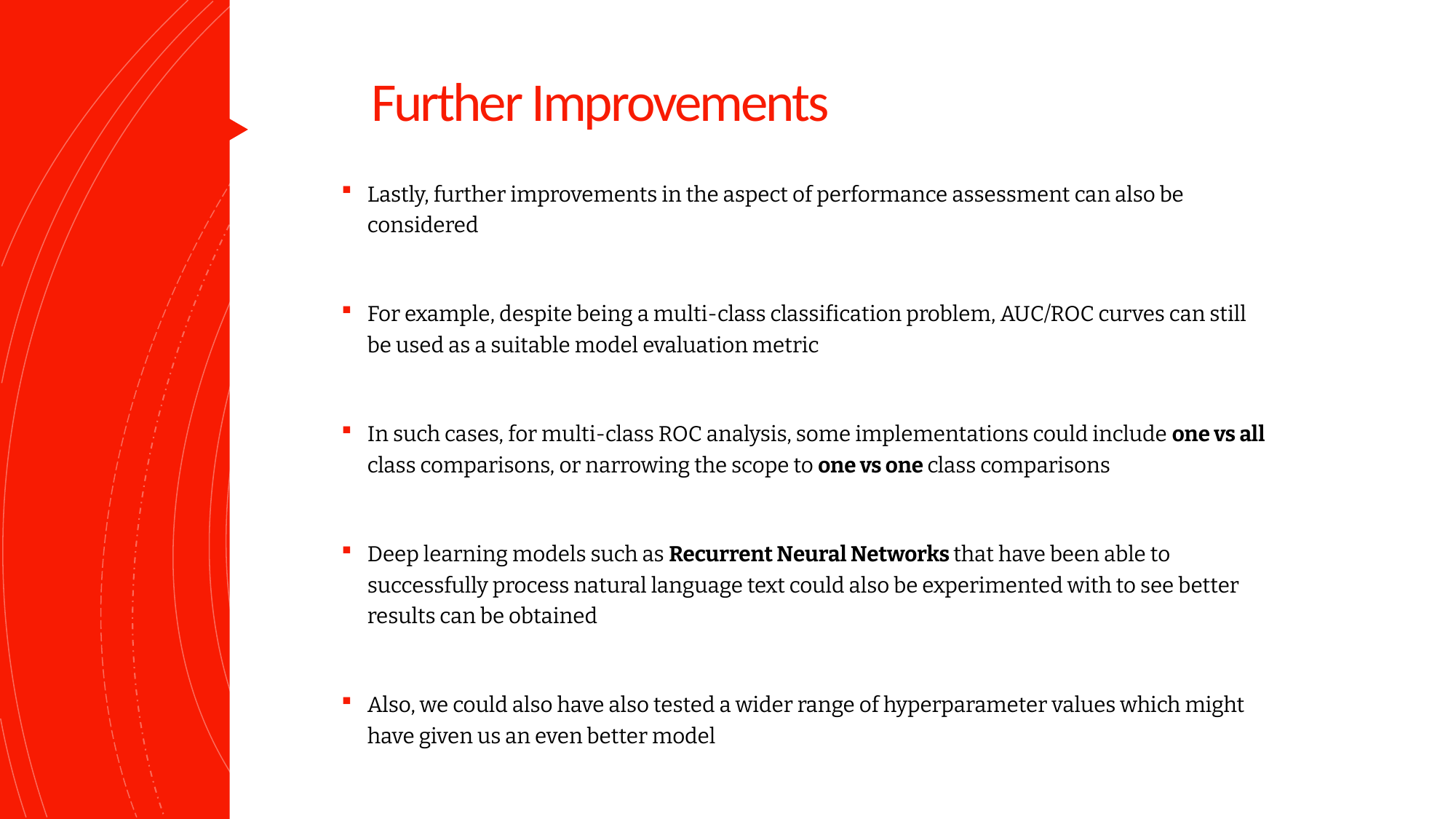

# Further Improvements

Lastly, further improvements in the aspect of performance assessment can also be considered

For example, despite being a multi-class classification problem, AUC/ROC curves can still be used as a suitable model evaluation metric

In such cases, for multi-class ROC analysis, some implementations could include one vs all class comparisons, or narrowing the scope to one vs one class comparisons

Deep learning models such as Recurrent Neural Networks that have been able to successfully process natural language text could also be experimented with to see better results can be obtained

Also, we could also have also tested a wider range of hyperparameter values which might have given us an even better model